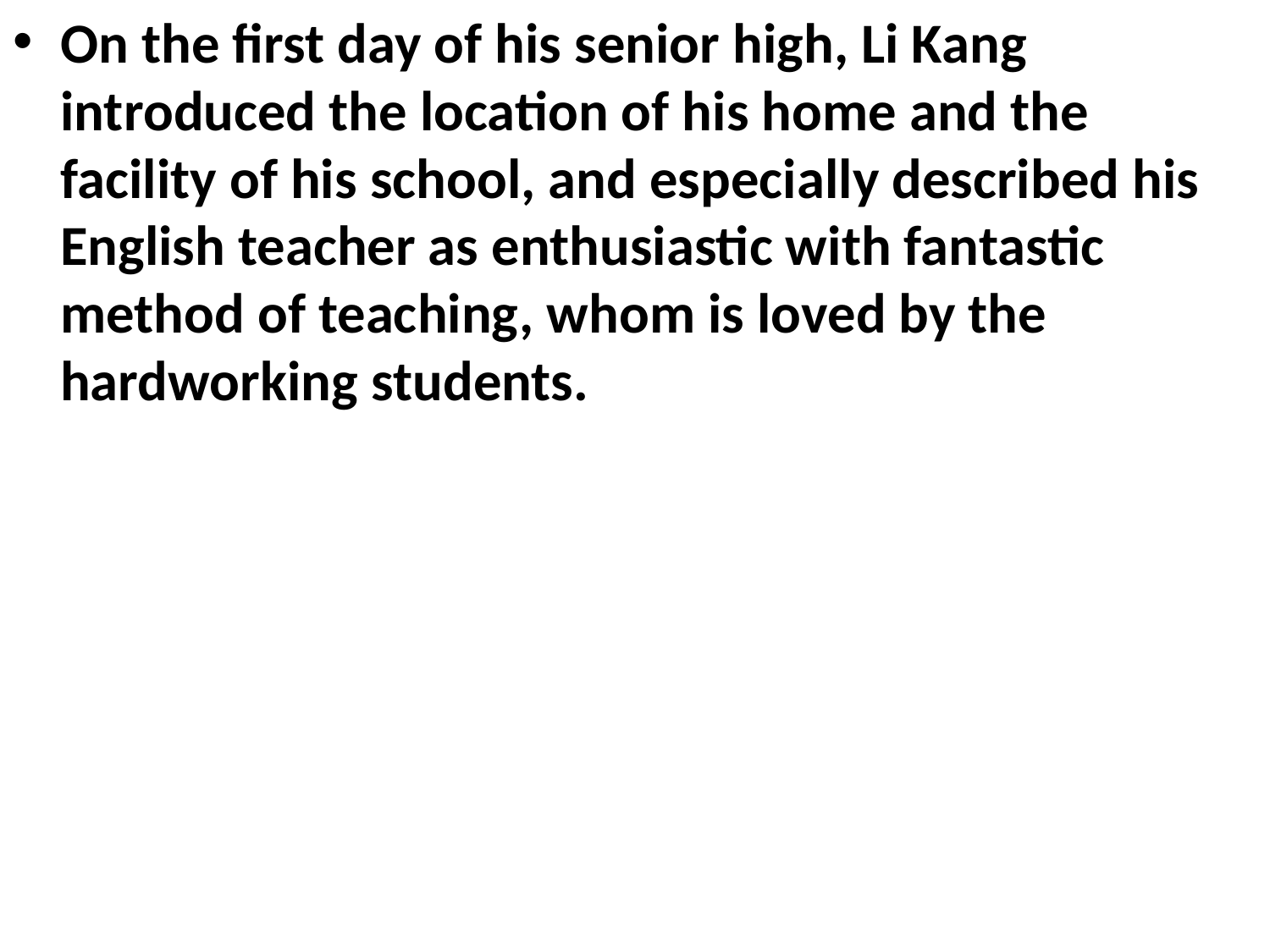

On the first day of his senior high, Li Kang introduced the location of his home and the facility of his school, and especially described his English teacher as enthusiastic with fantastic method of teaching, whom is loved by the hardworking students.